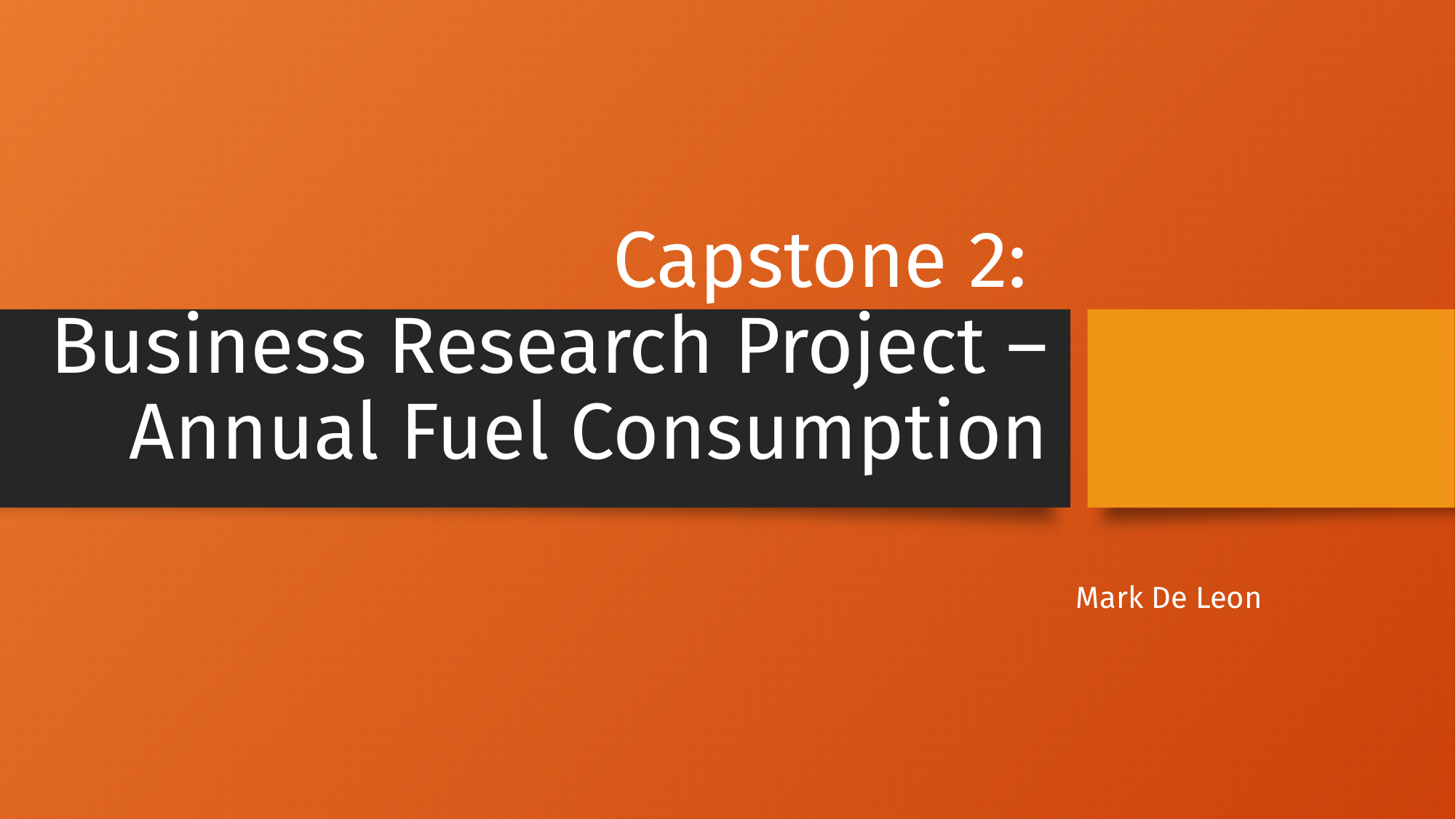

# Capstone 2: Business Research Project – Annual Fuel Consumption
Mark De Leon